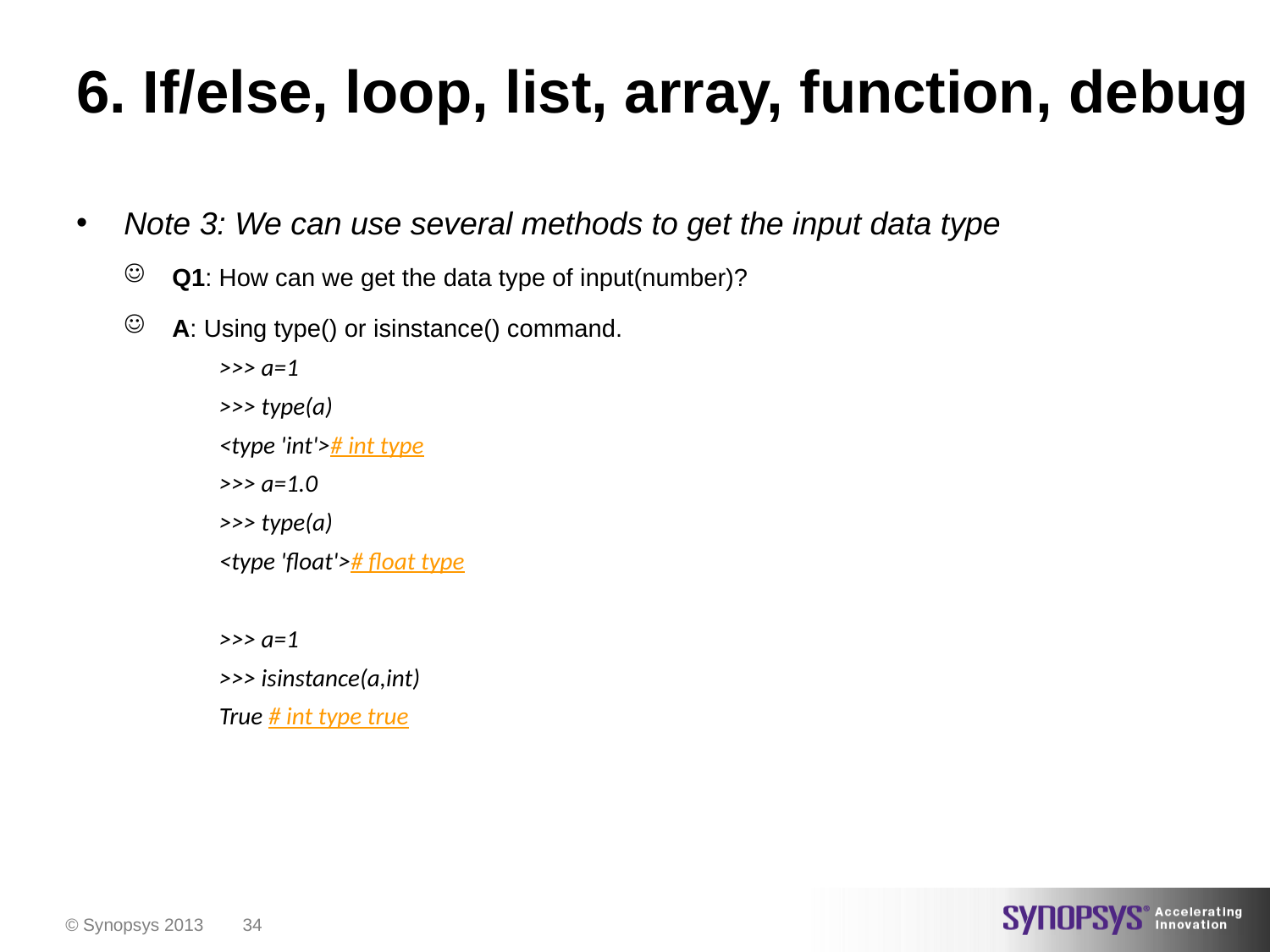

# 6. If/else, loop, list, array, function, debug
Note 3: We can use several methods to get the input data type
Q1: How can we get the data type of input(number)?
A: Using type() or isinstance() command.
>>> a=1
>>> type(a)
<type 'int'># int type
>>> a=1.0
>>> type(a)
<type 'float'># float type

>>> a=1
>>> isinstance(a,int)
True # int type true